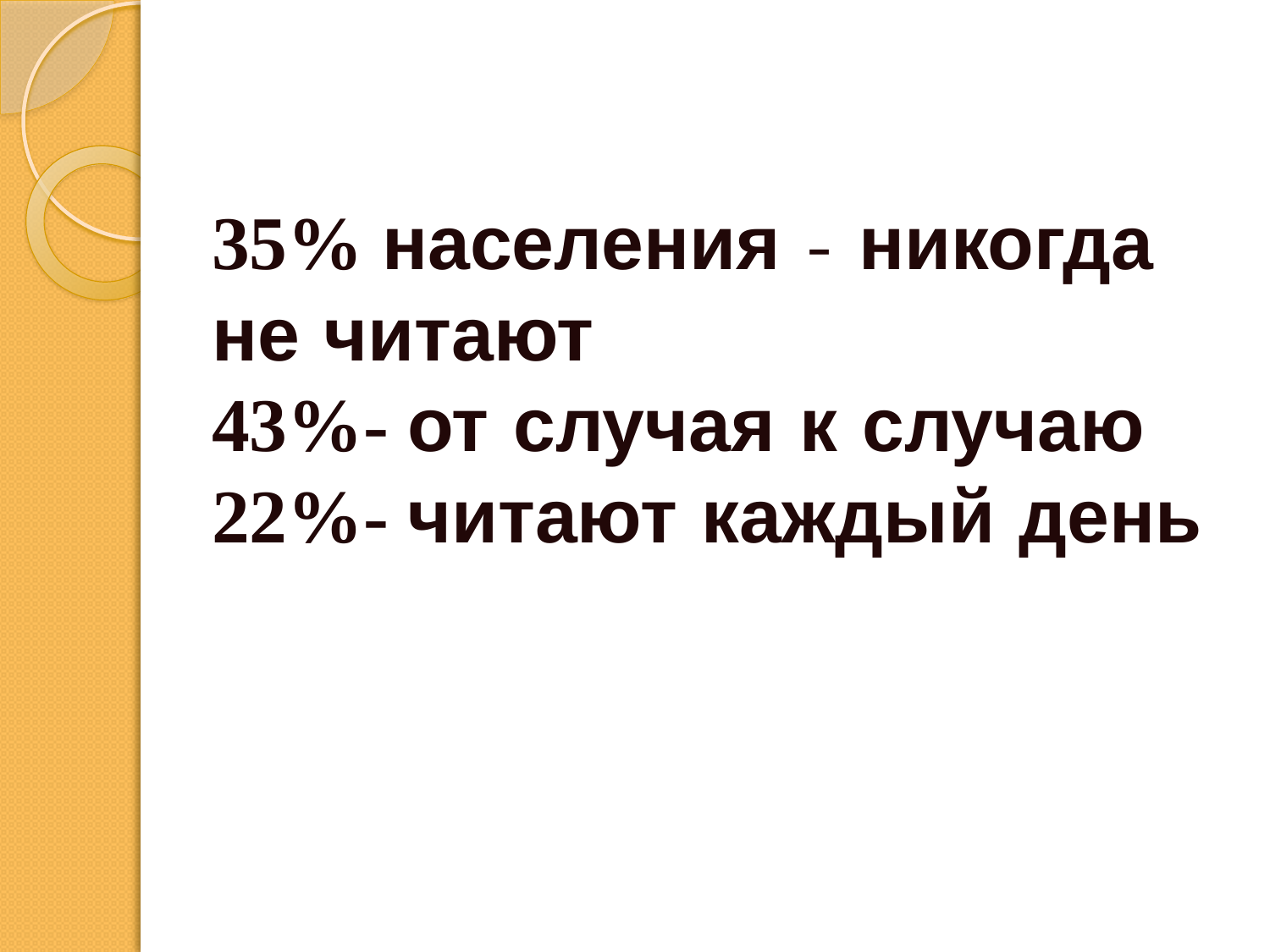

# 35% населения - никогда не читают 43%- от случая к случаю 22%- читают каждый день